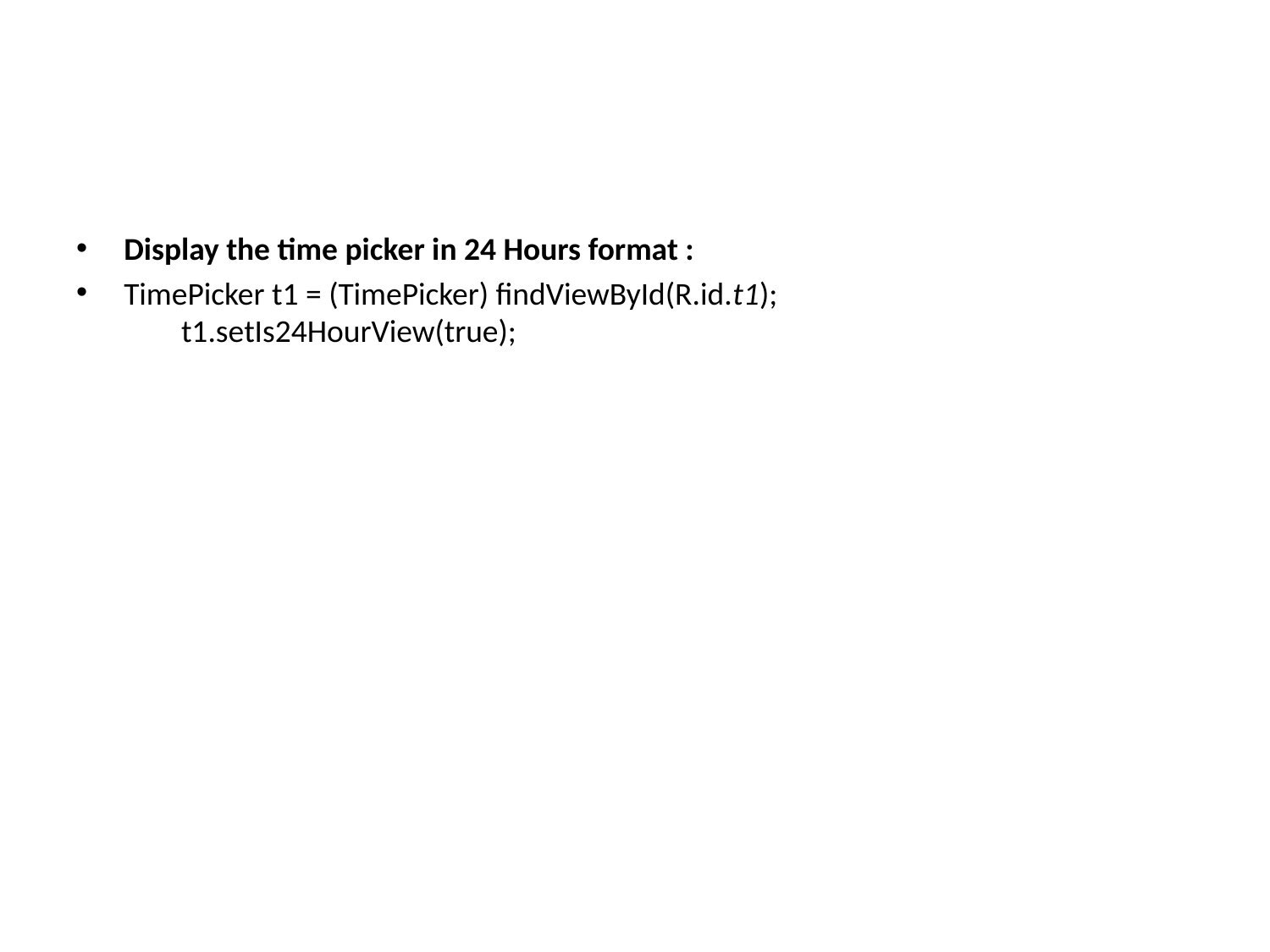

#
Display the time picker in 24 Hours format :
TimePicker t1 = (TimePicker) findViewById(R.id.t1);
        t1.setIs24HourView(true);